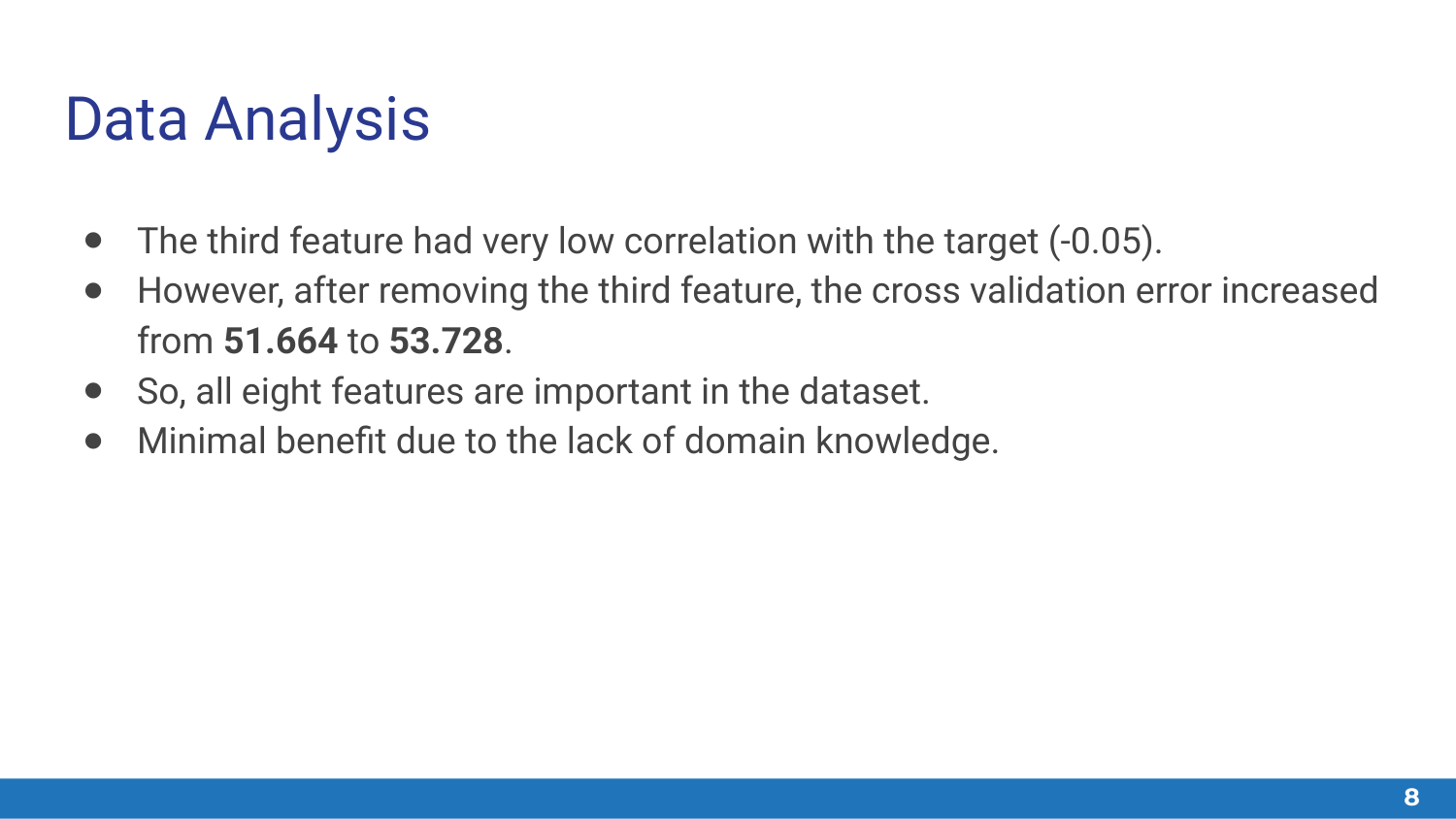

# Data Analysis
The third feature had very low correlation with the target (-0.05).
However, after removing the third feature, the cross validation error increased from 51.664 to 53.728.
So, all eight features are important in the dataset.
Minimal benefit due to the lack of domain knowledge.
8